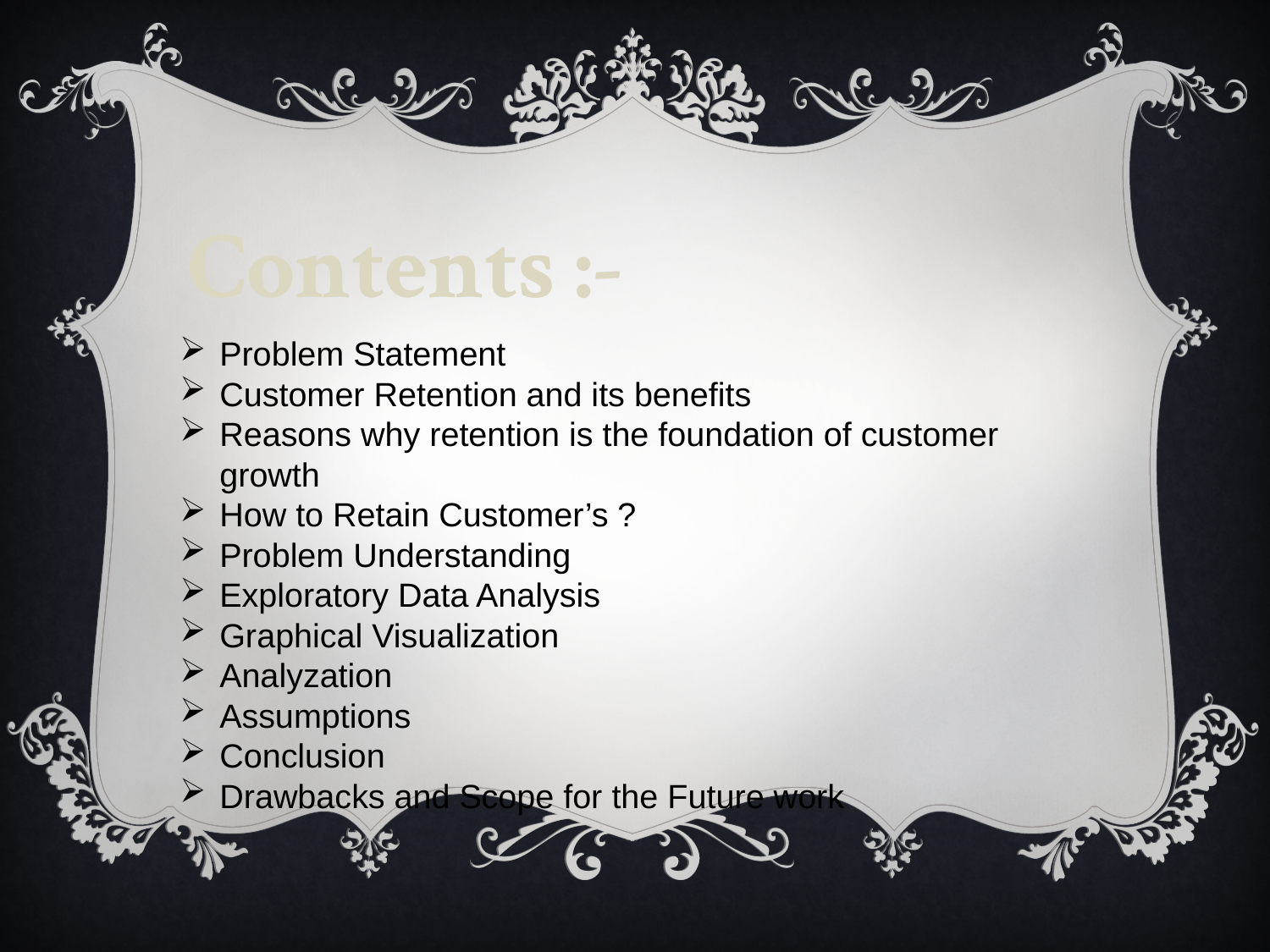

Contents :-
Problem Statement
Customer Retention and its benefits
Reasons why retention is the foundation of customer growth
How to Retain Customer’s ?
Problem Understanding
Exploratory Data Analysis
Graphical Visualization
Analyzation
Assumptions
Conclusion
Drawbacks and Scope for the Future work